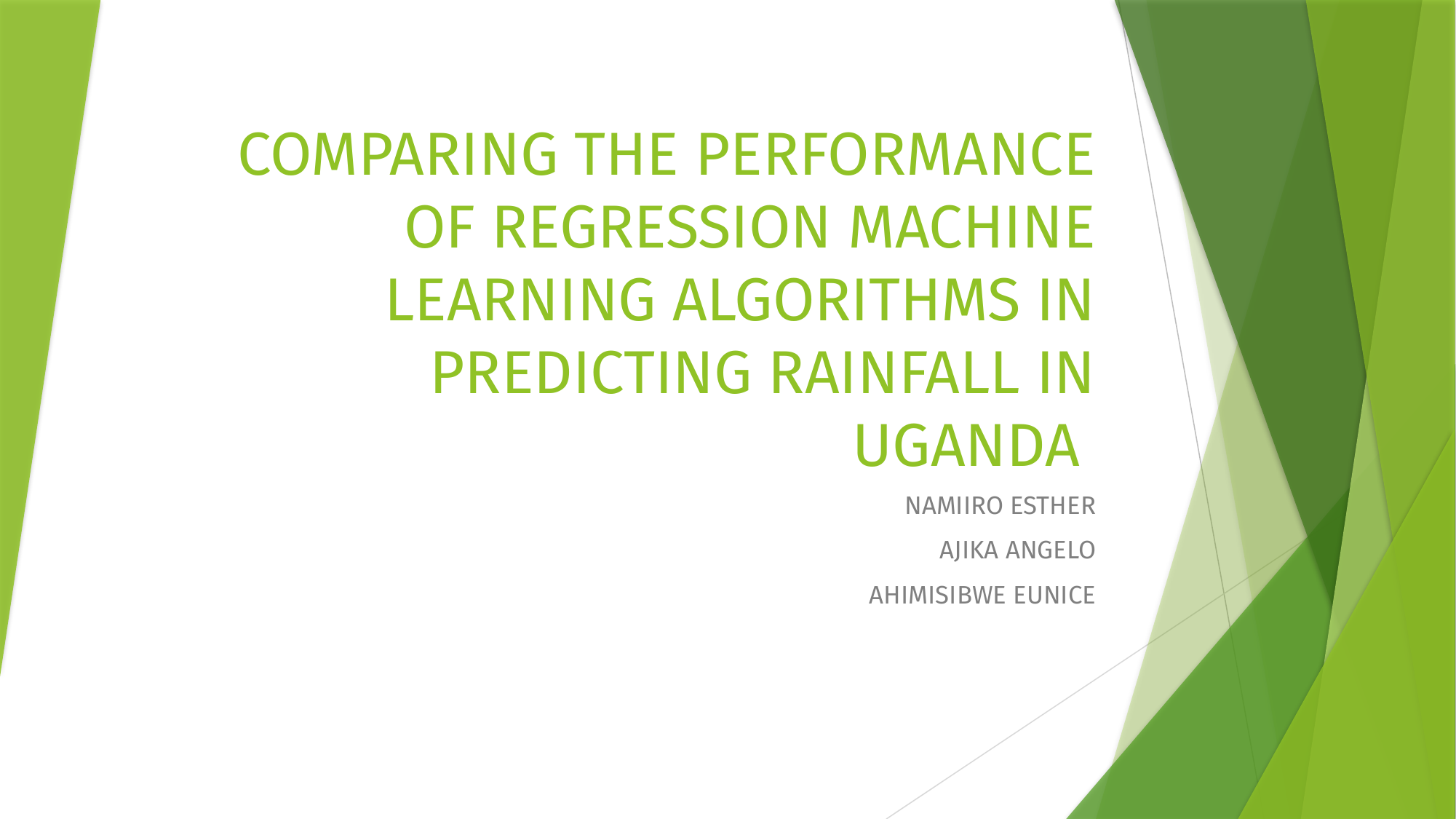

# COMPARING THE PERFORMANCE OF REGRESSION MACHINE LEARNING ALGORITHMS IN PREDICTING RAINFALL IN UGANDA
NAMIIRO ESTHER
AJIKA ANGELO
AHIMISIBWE EUNICE